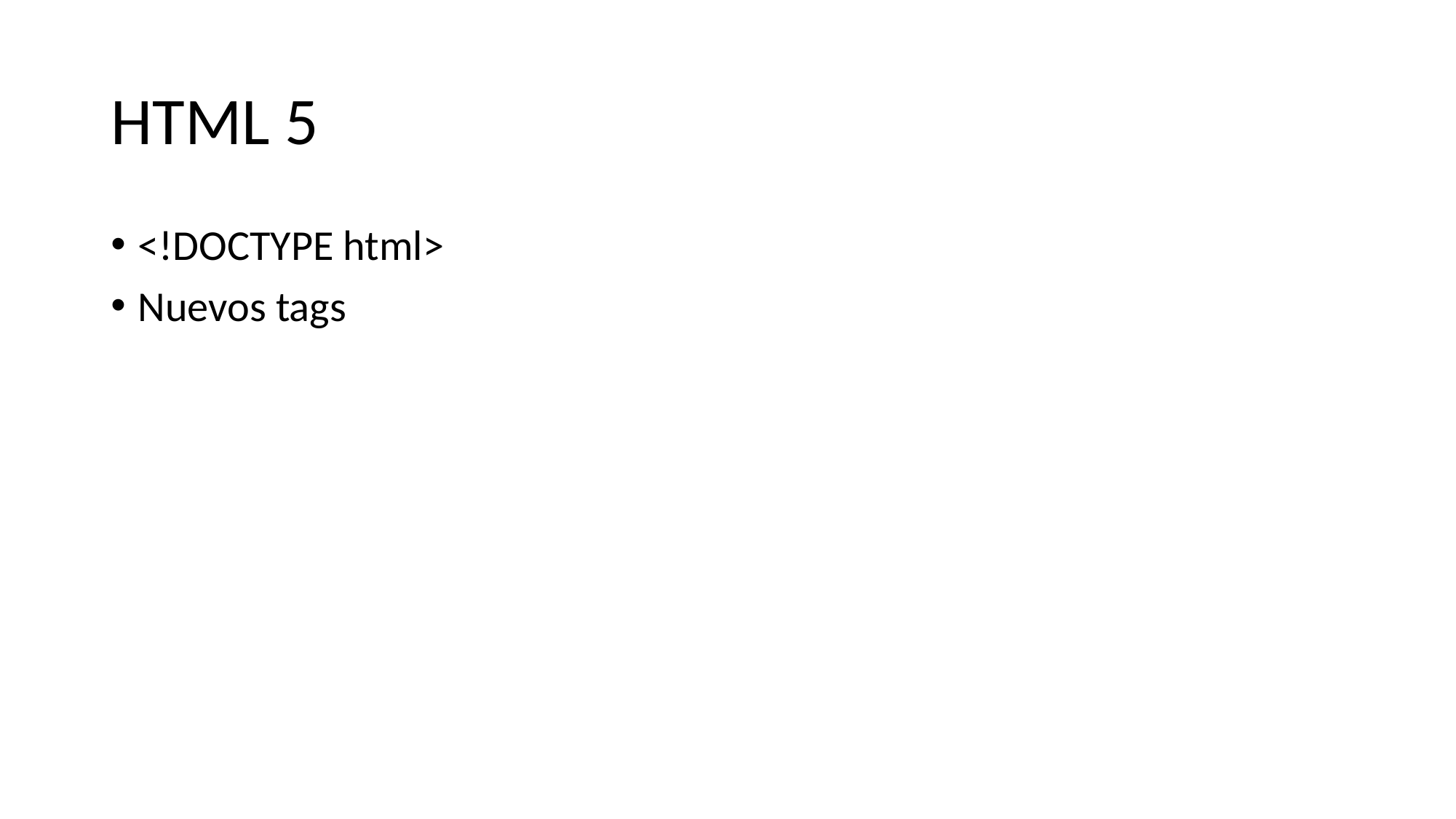

# HTML 5
<!DOCTYPE html>
Nuevos tags